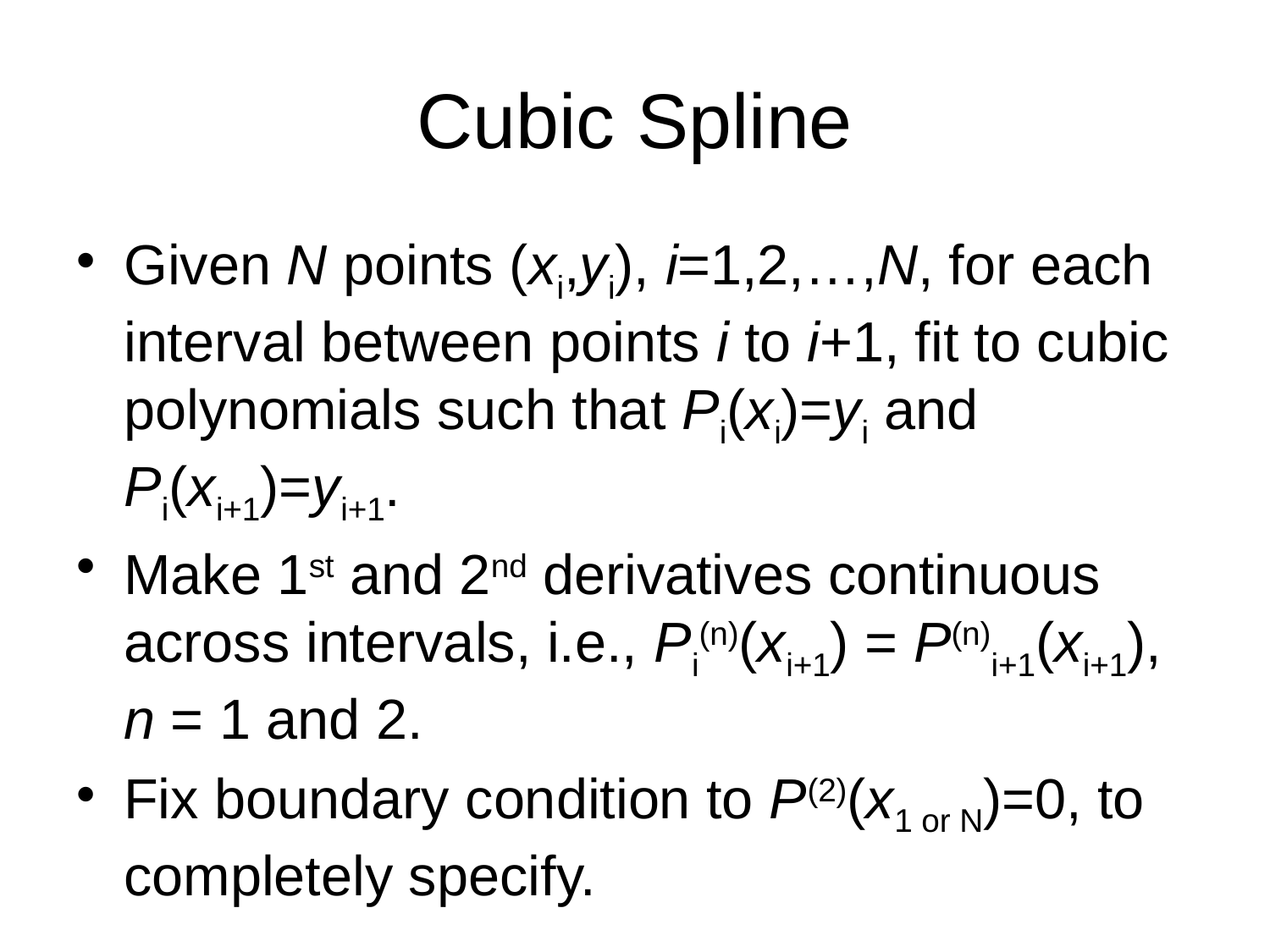

# Cubic Spline
Given N points (xi,yi), i=1,2,…,N, for each interval between points i to i+1, fit to cubic polynomials such that Pi(xi)=yi and Pi(xi+1)=yi+1.
Make 1st and 2nd derivatives continuous across intervals, i.e., Pi(n)(xi+1) = P(n)i+1(xi+1), n = 1 and 2.
Fix boundary condition to P(2)(x1 or N)=0, to completely specify.